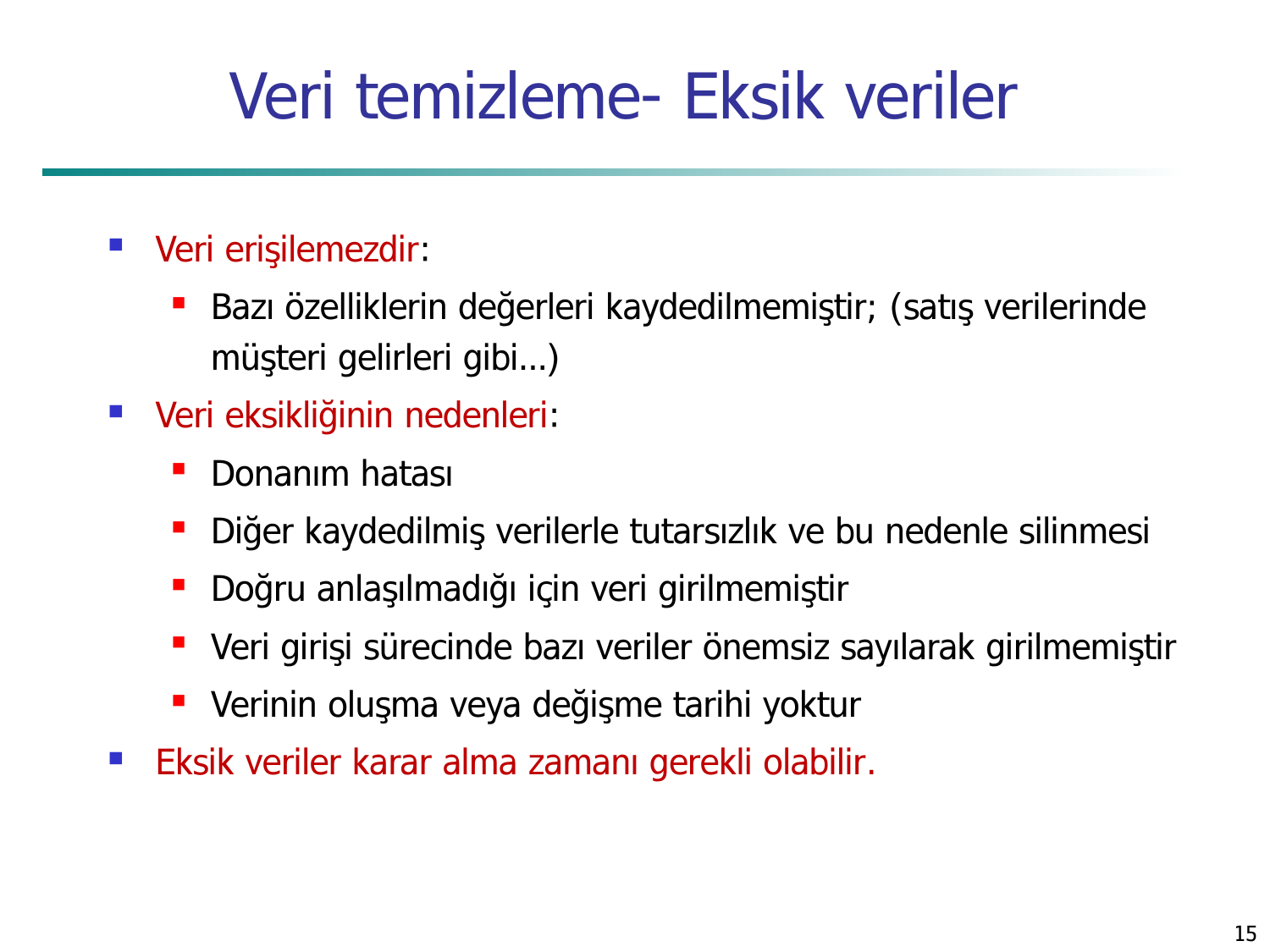

# Veri temizleme- Eksik veriler
Veri erişilemezdir:
Bazı özelliklerin değerleri kaydedilmemiştir; (satış verilerinde müşteri gelirleri gibi…)
Veri eksikliğinin nedenleri:
Donanım hatası
Diğer kaydedilmiş verilerle tutarsızlık ve bu nedenle silinmesi
Doğru anlaşılmadığı için veri girilmemiştir
Veri girişi sürecinde bazı veriler önemsiz sayılarak girilmemiştir
Verinin oluşma veya değişme tarihi yoktur
Eksik veriler karar alma zamanı gerekli olabilir.
15